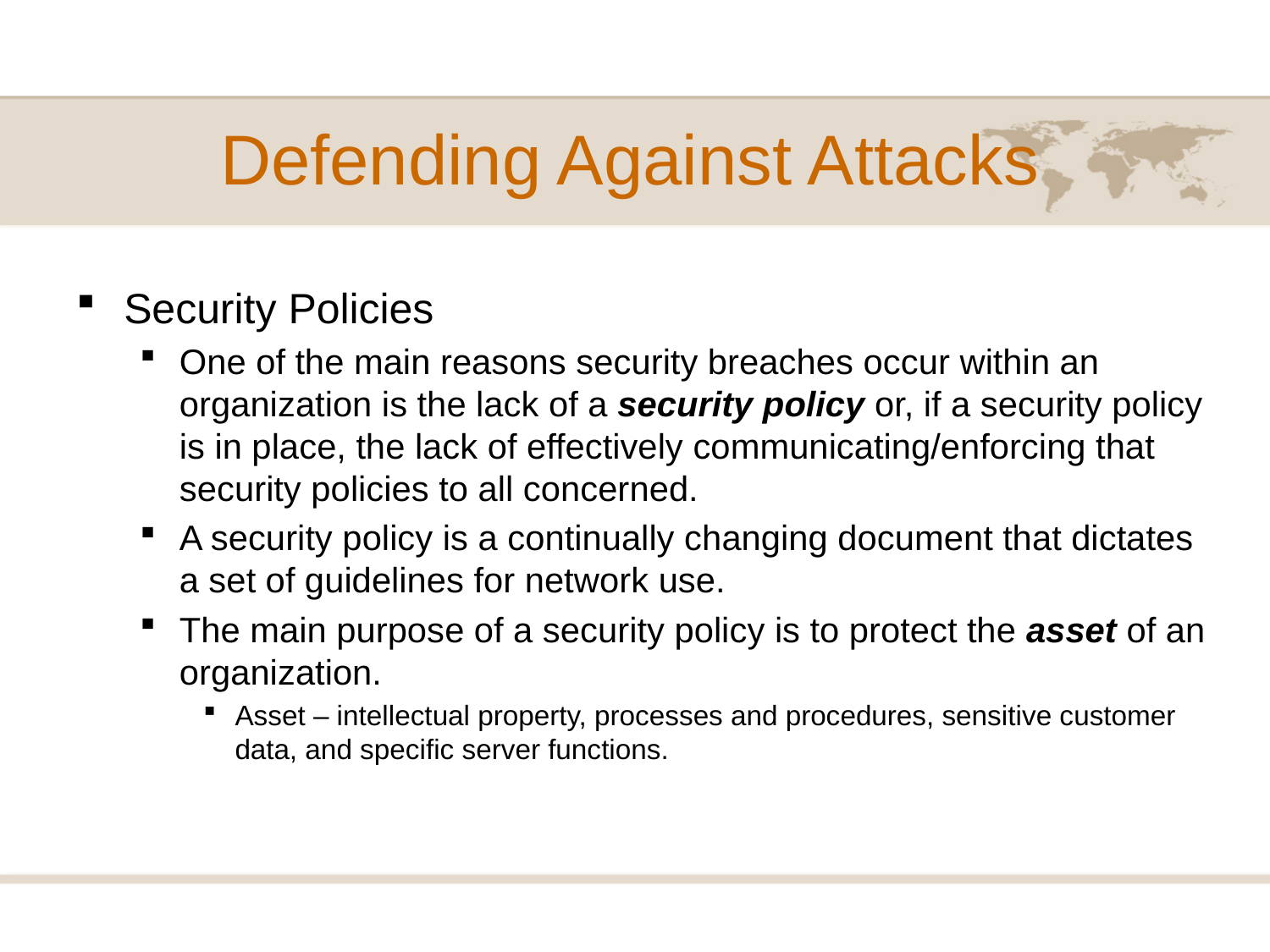

# Defending Against Attacks
Security Policies
One of the main reasons security breaches occur within an organization is the lack of a security policy or, if a security policy is in place, the lack of effectively communicating/enforcing that security policies to all concerned.
A security policy is a continually changing document that dictates a set of guidelines for network use.
The main purpose of a security policy is to protect the asset of an organization.
Asset – intellectual property, processes and procedures, sensitive customer data, and specific server functions.